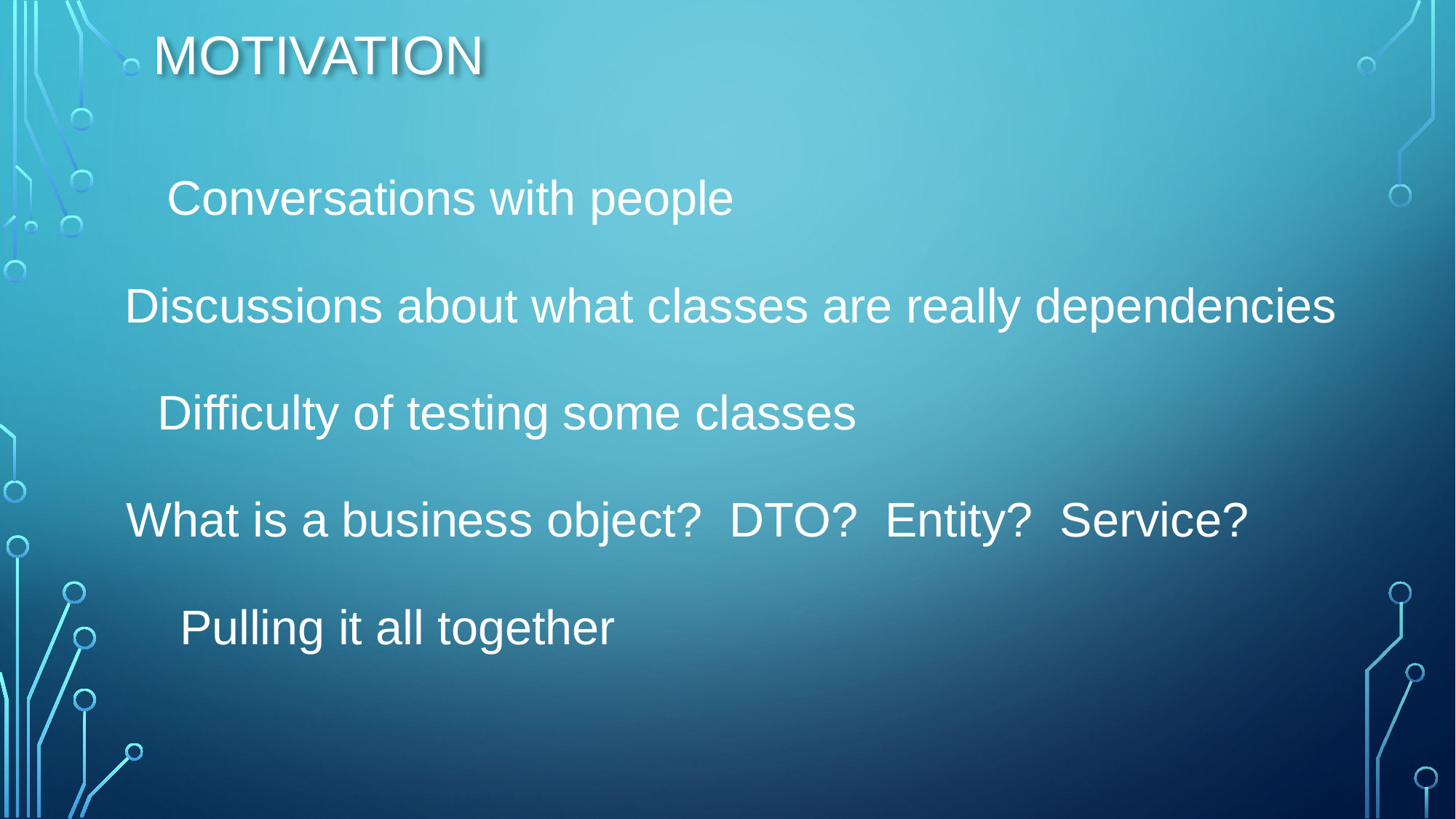

# Motivation
Conversations with people
Discussions about what classes are really dependencies
Difficulty of testing some classes
What is a business object?  DTO?  Entity?  Service?
Pulling it all together